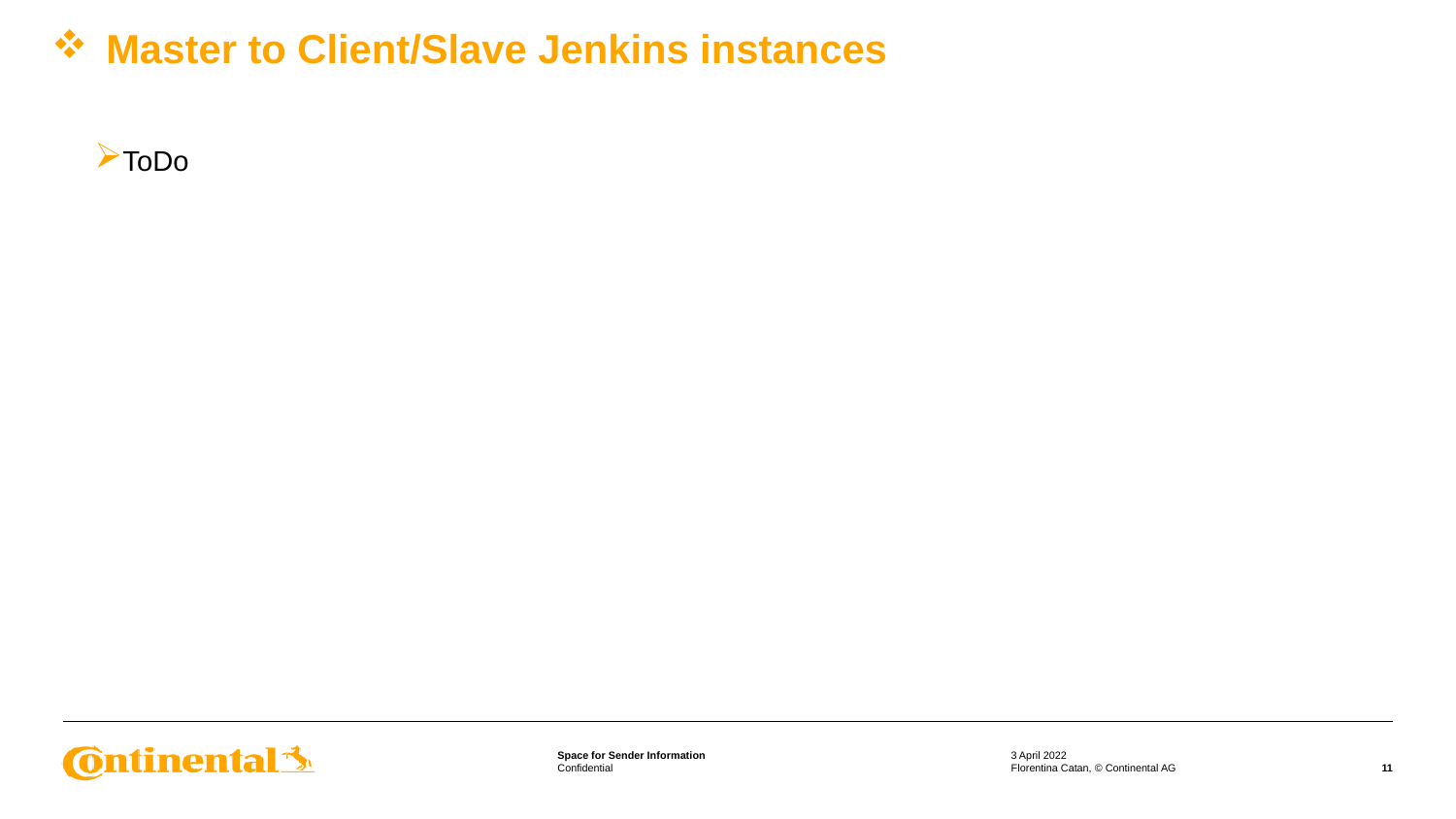

# Master to Client/Slave Jenkins instances

ToDo
3 April 2022
Florentina Catan, © Continental AG
11